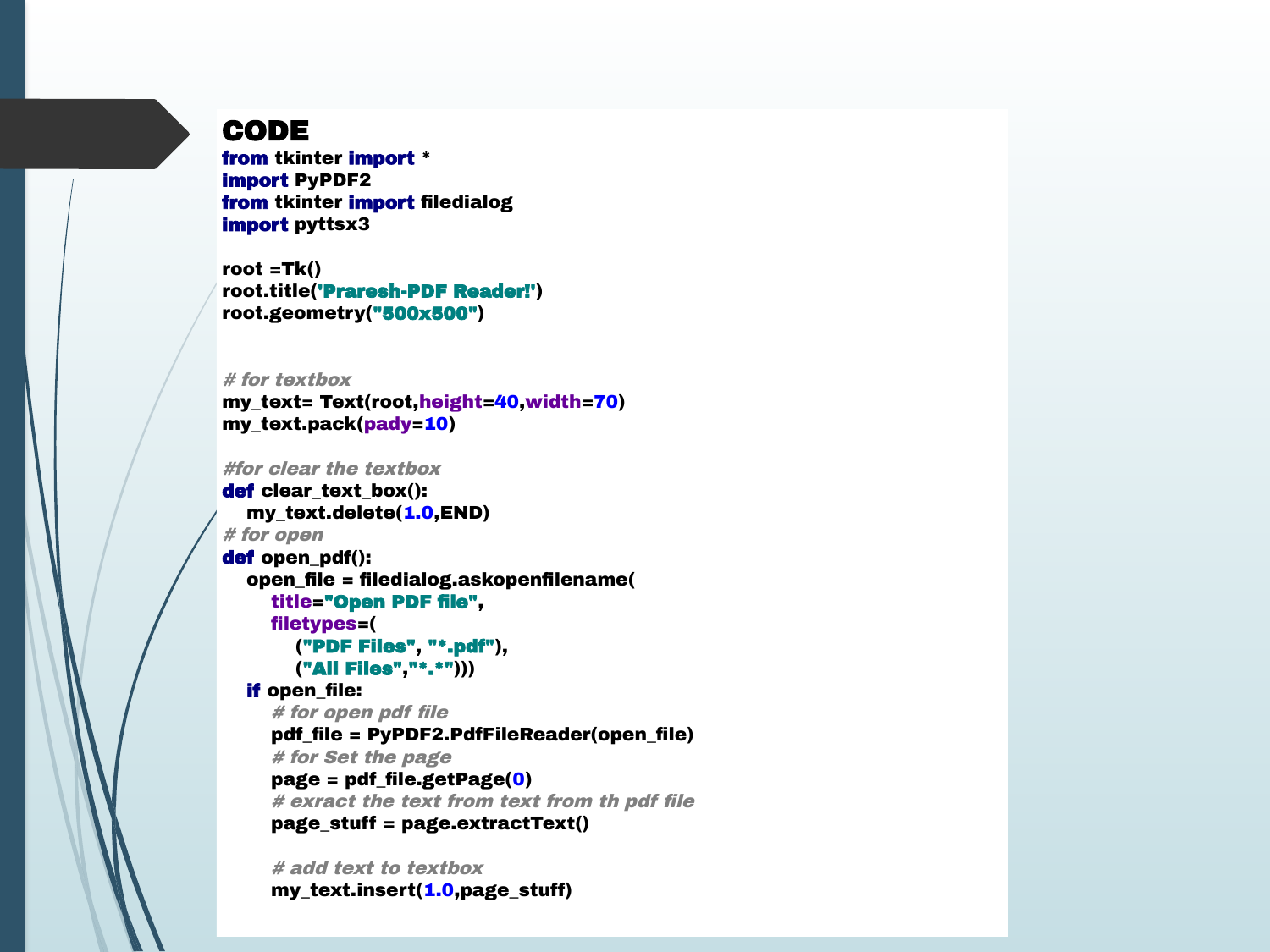

CODE
from tkinter import *
import PyPDF2
from tkinter import filedialog
import pyttsx3
root =Tk()
root.title('Praresh-PDF Reader!')
root.geometry("500x500")
# for textbox
my_text= Text(root,height=40,width=70)
my_text.pack(pady=10)
#for clear the textbox
def clear_text_box():
    my_text.delete(1.0,END)
# for open
def open_pdf():
    open_file = filedialog.askopenfilename(
        title="Open PDF file",
        filetypes=(
            ("PDF Files", "*.pdf"),
            ("All Files","*.*")))
    if open_file:
        # for open pdf file
        pdf_file = PyPDF2.PdfFileReader(open_file)
        # for Set the page
        page = pdf_file.getPage(0)
        # exract the text from text from th pdf file
        page_stuff = page.extractText()
        # add text to textbox
        my_text.insert(1.0,page_stuff)